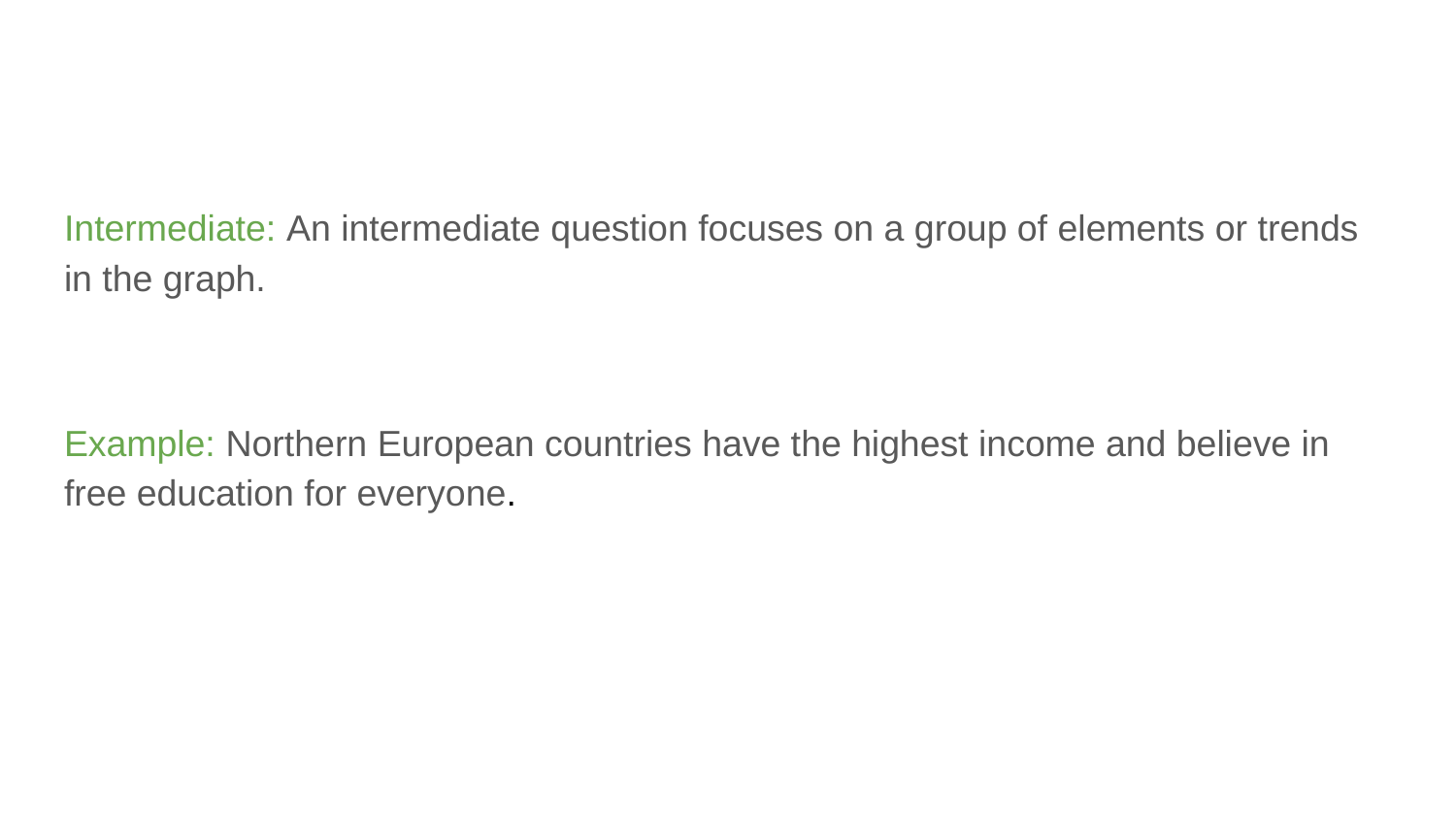

#
Intermediate: An intermediate question focuses on a group of elements or trends in the graph.

Example: Northern European countries have the highest income and believe in free education for everyone.